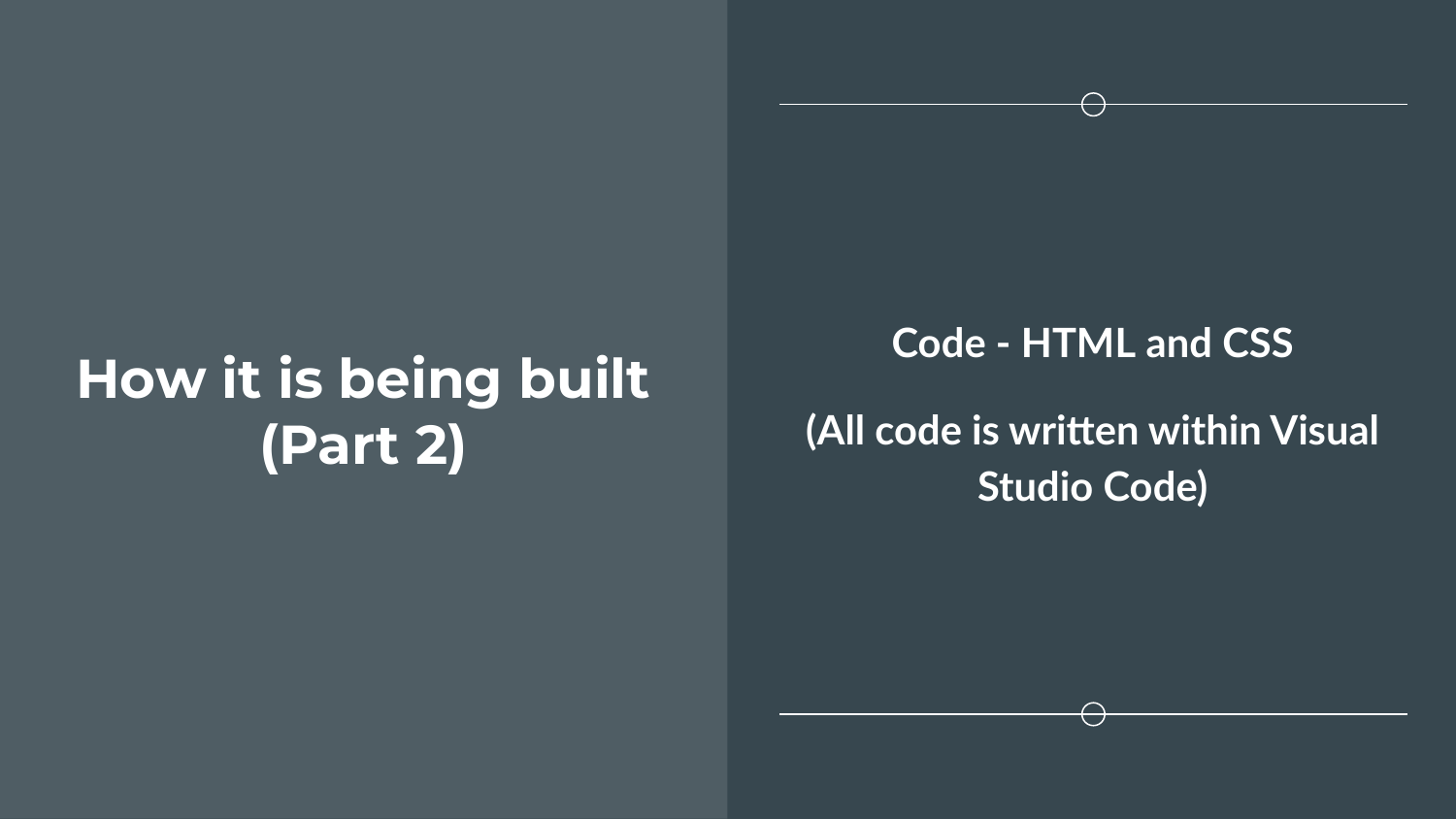

# How it is being built
(Part 2)
Code - HTML and CSS
(All code is written within Visual Studio Code)